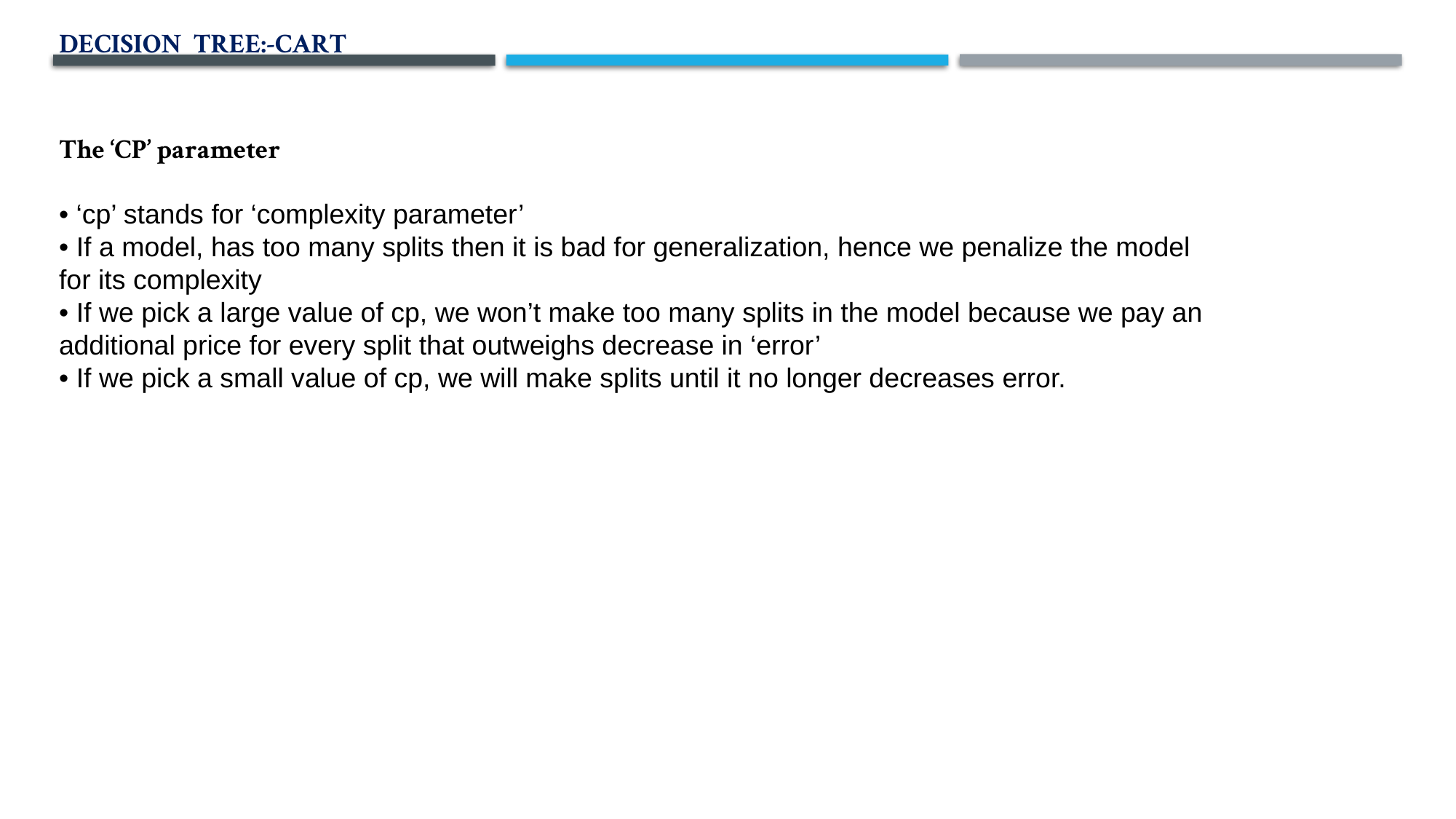

DECISION  TREE:-CART
The ‘CP’ parameter

• ‘cp’ stands for ‘complexity parameter’
• If a model, has too many splits then it is bad for generalization, hence we penalize the model
for its complexity
• If we pick a large value of cp, we won’t make too many splits in the model because we pay an
additional price for every split that outweighs decrease in ‘error’
• If we pick a small value of cp, we will make splits until it no longer decreases error.